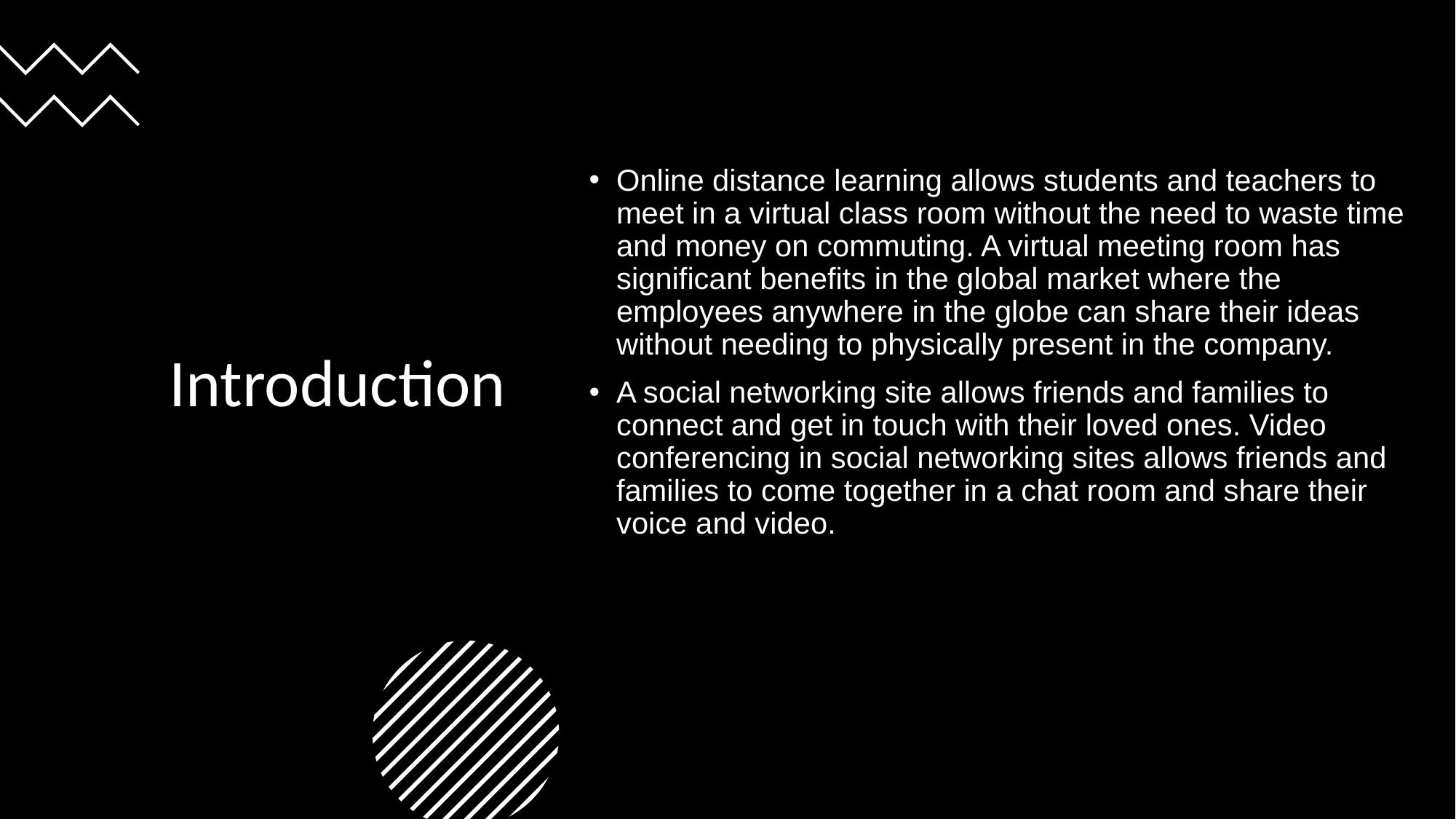

# Introduction
Online distance learning allows students and teachers to meet in a virtual class room without the need to waste time and money on commuting. A virtual meeting room has significant benefits in the global market where the employees anywhere in the globe can share their ideas without needing to physically present in the company.
A social networking site allows friends and families to connect and get in touch with their loved ones. Video conferencing in social networking sites allows friends and families to come together in a chat room and share their voice and video.